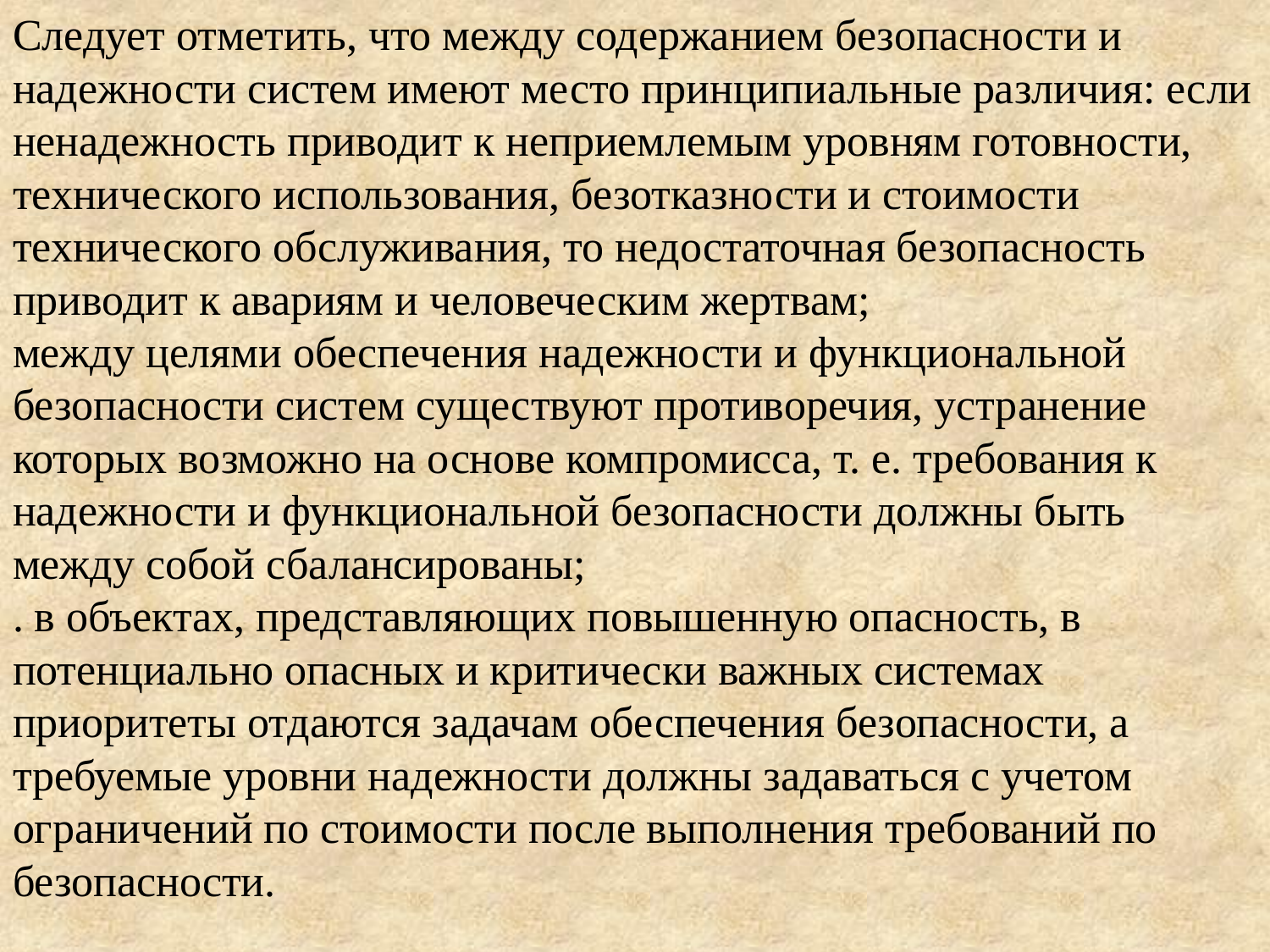

Следует отметить, что между содержанием безопасности и надежности систем имеют место принципиальные различия: если ненадежность приводит к неприемлемым уровням готовности, технического использования, безотказности и стоимости технического обслуживания, то недостаточная безопасность приводит к авариям и человеческим жертвам;
между целями обеспечения надежности и функциональной безопасности систем существуют противоречия, устранение которых возможно на основе компромисса, т. е. требования к надежности и функциональной безопасности должны быть между собой сбалансированы;
. в объектах, представляющих повышенную опасность, в потенциально опасных и критически важных системах приоритеты отдаются задачам обеспечения безопасности, а требуемые уровни надежности должны задаваться с учетом ограничений по стоимости после выполнения требований по безопасности.